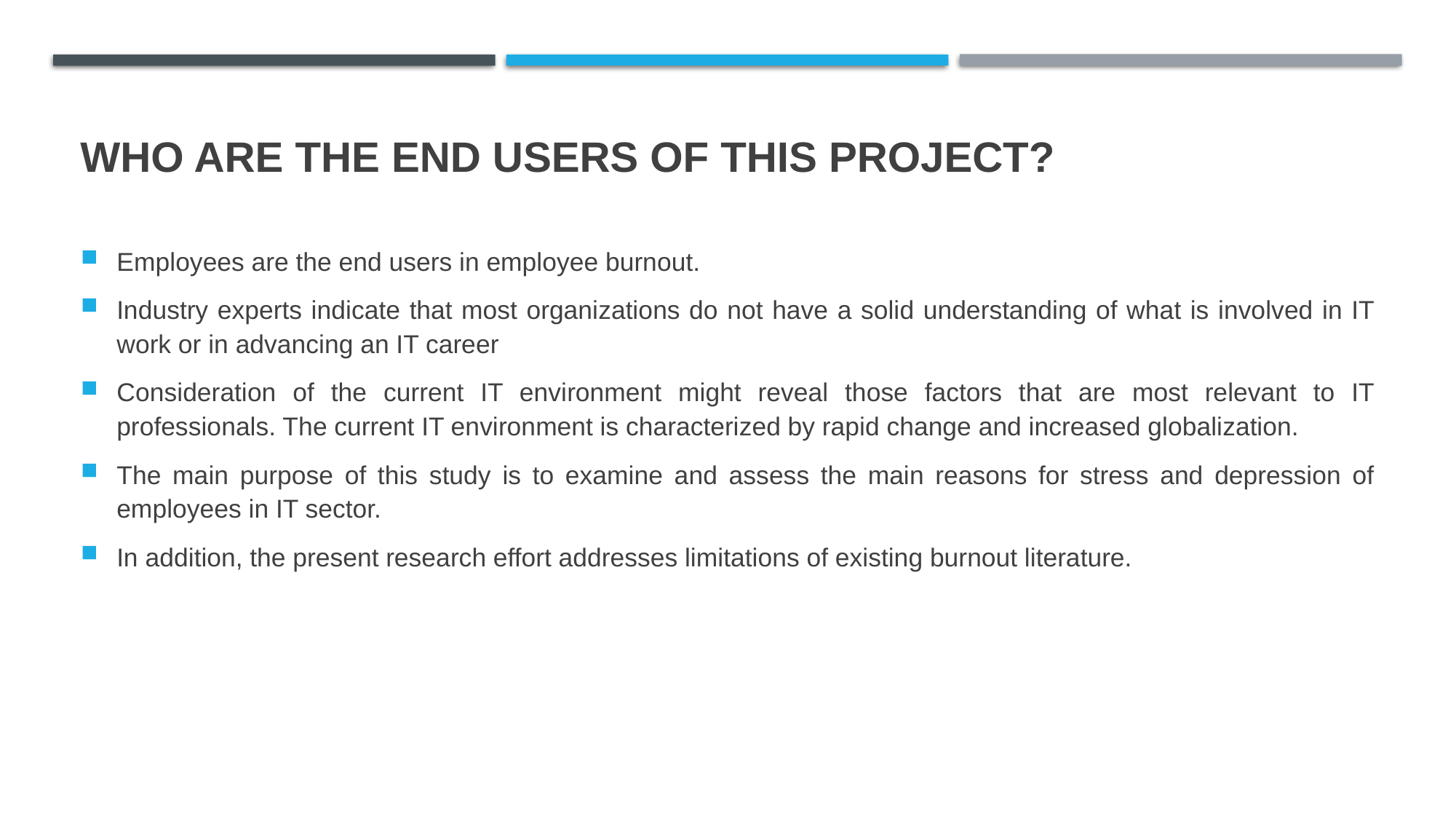

# WHO ARE THE END USERS of this project?
Employees are the end users in employee burnout.
Industry experts indicate that most organizations do not have a solid understanding of what is involved in IT work or in advancing an IT career
Consideration of the current IT environment might reveal those factors that are most relevant to IT professionals. The current IT environment is characterized by rapid change and increased globalization.
The main purpose of this study is to examine and assess the main reasons for stress and depression of employees in IT sector.
In addition, the present research effort addresses limitations of existing burnout literature.